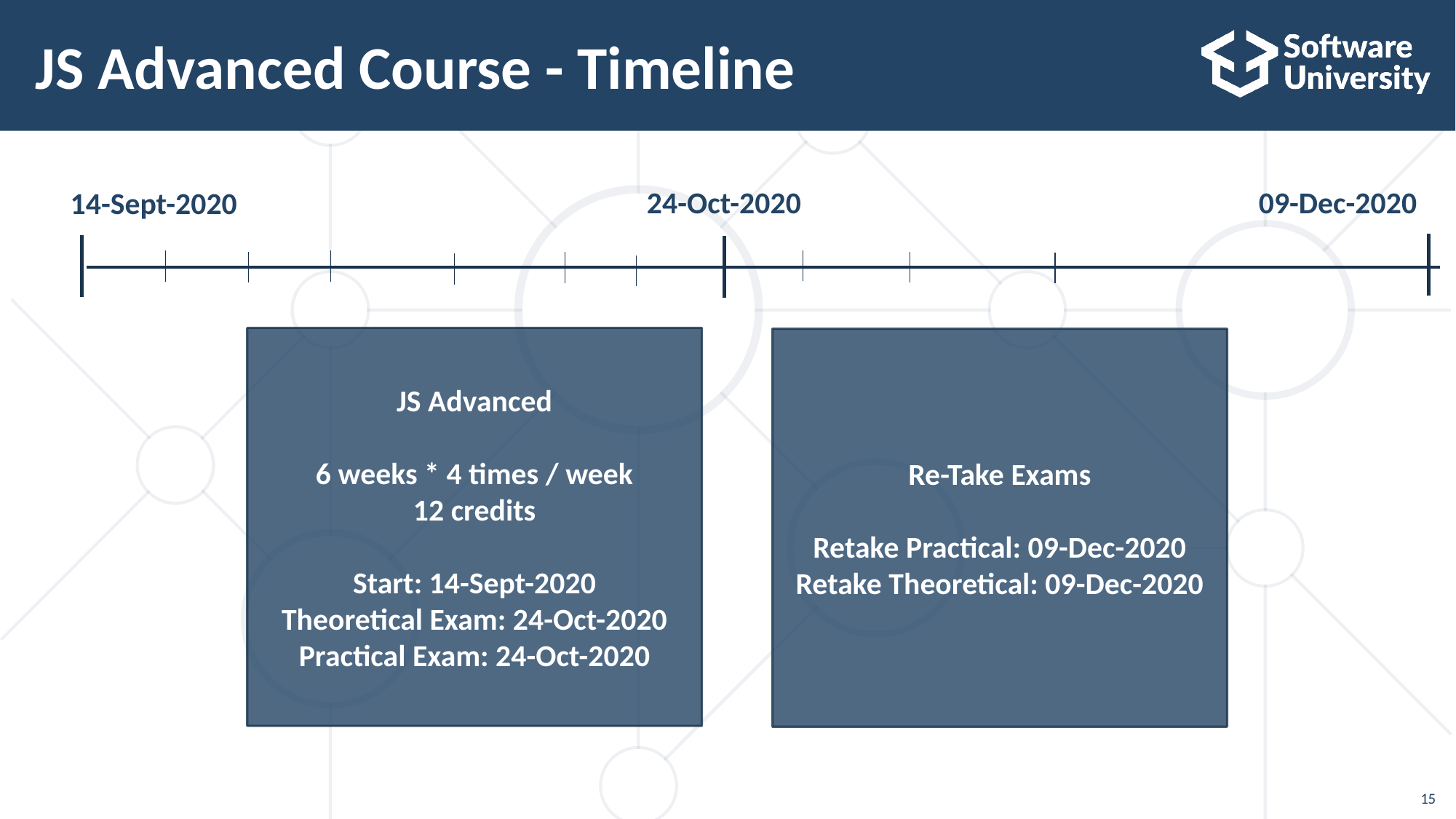

# JS Advanced Course - Timeline
24-Oct-2020
09-Dec-2020
14-Sept-2020
JS Advanced

6 weeks * 4 times / week
12 credits

Start: 14-Sept-2020
Theoretical Exam: 24-Oct-2020
Practical Exam: 24-Oct-2020
Re-Take Exams

Retake Practical: 09-Dec-2020
Retake Theoretical: 09-Dec-2020
15